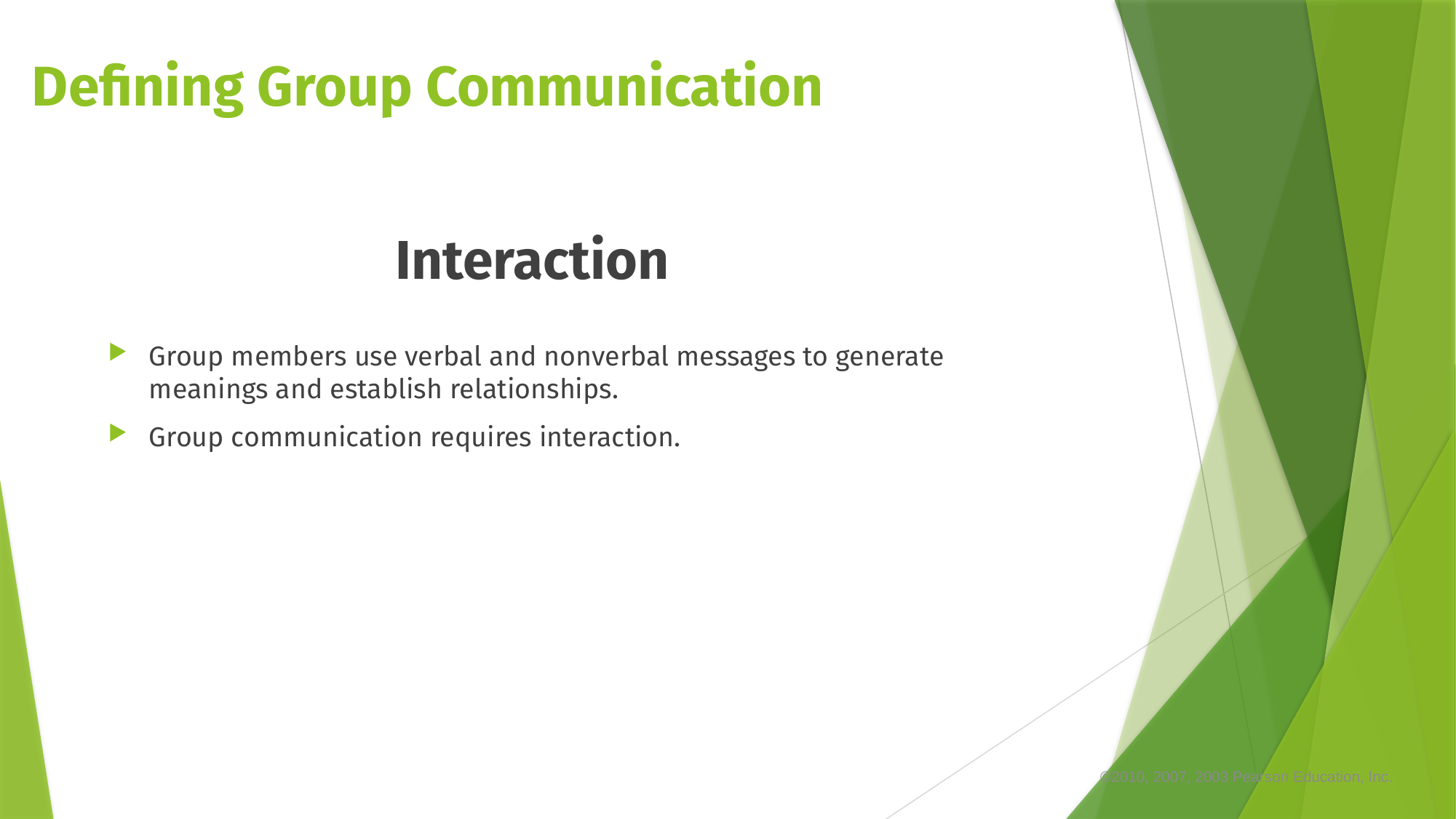

# Defining Group Communication
Interaction

Group members use verbal and nonverbal messages to generate meanings and establish relationships.
Group communication requires interaction.

©2010, 2007, 2003 Pearson Education, Inc.